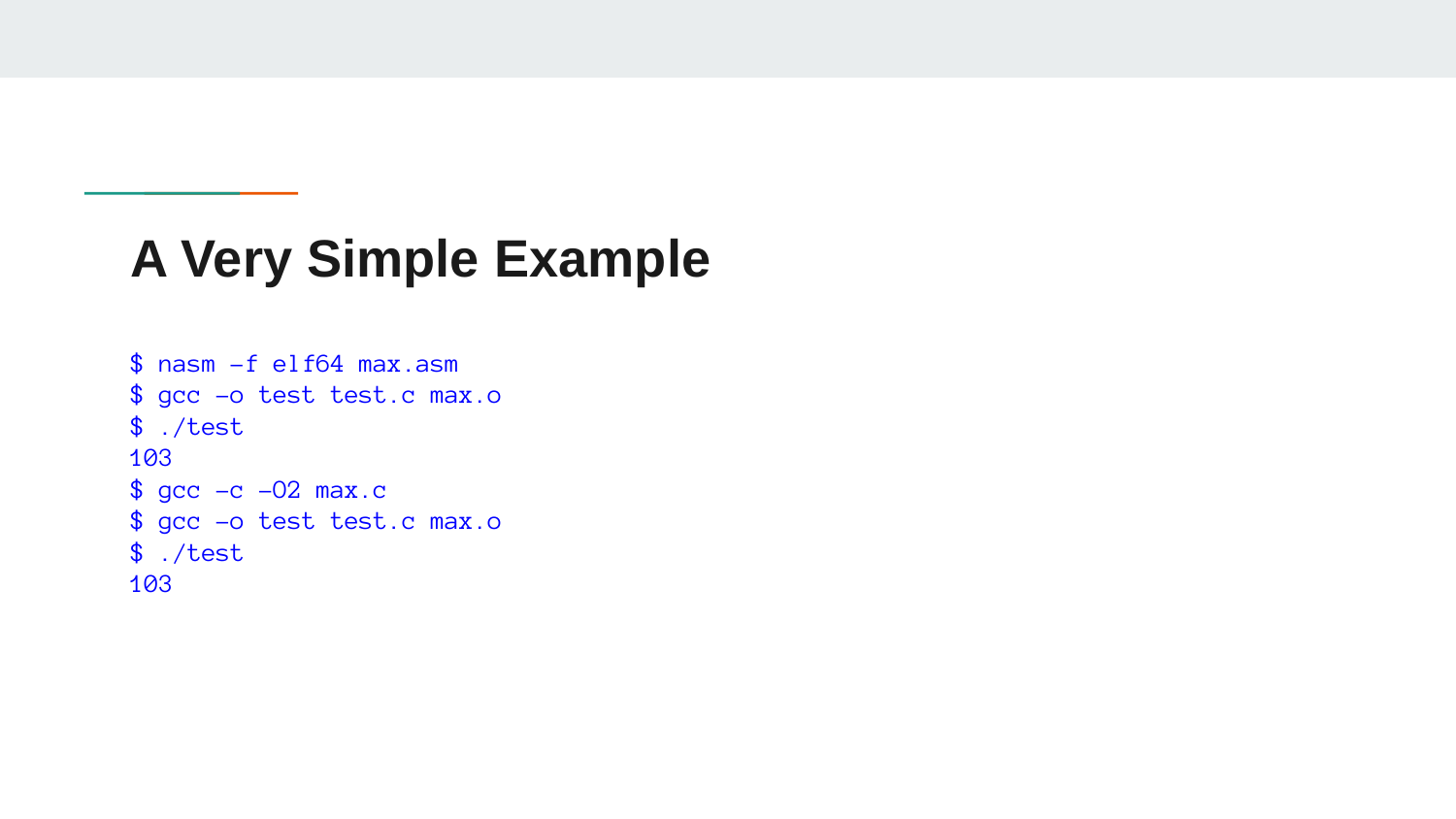

# A Very Simple Example
$ nasm -f elf64 max.asm
$ gcc -o test test.c max.o
$ ./test
103
$ gcc -c -O2 max.c
$ gcc -o test test.c max.o
$ ./test
103